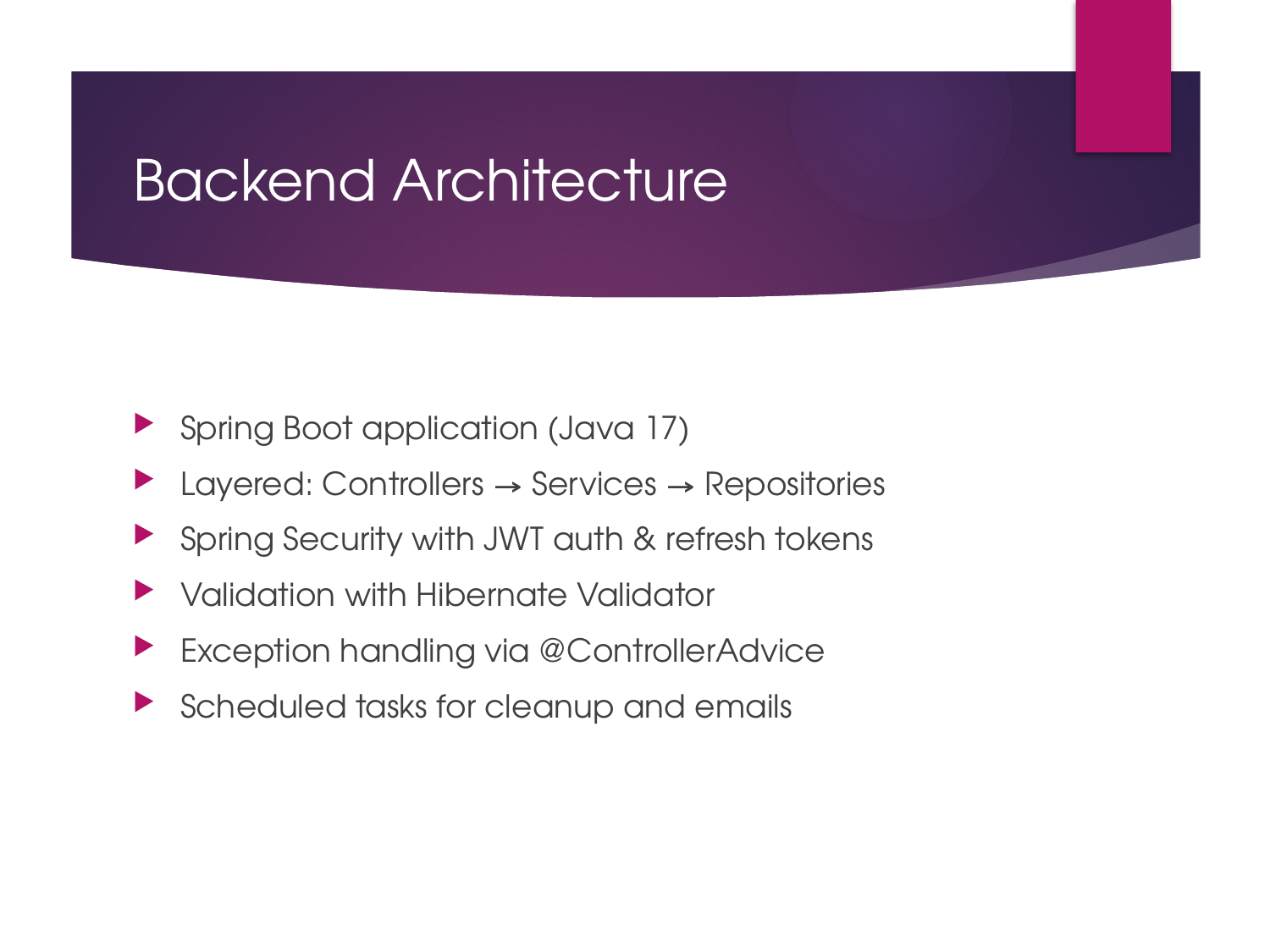

# Backend Architecture

Spring Boot application (Java 17)
Layered: Controllers → Services → Repositories
Spring Security with JWT auth & refresh tokens
Validation with Hibernate Validator
Exception handling via @ControllerAdvice
Scheduled tasks for cleanup and emails